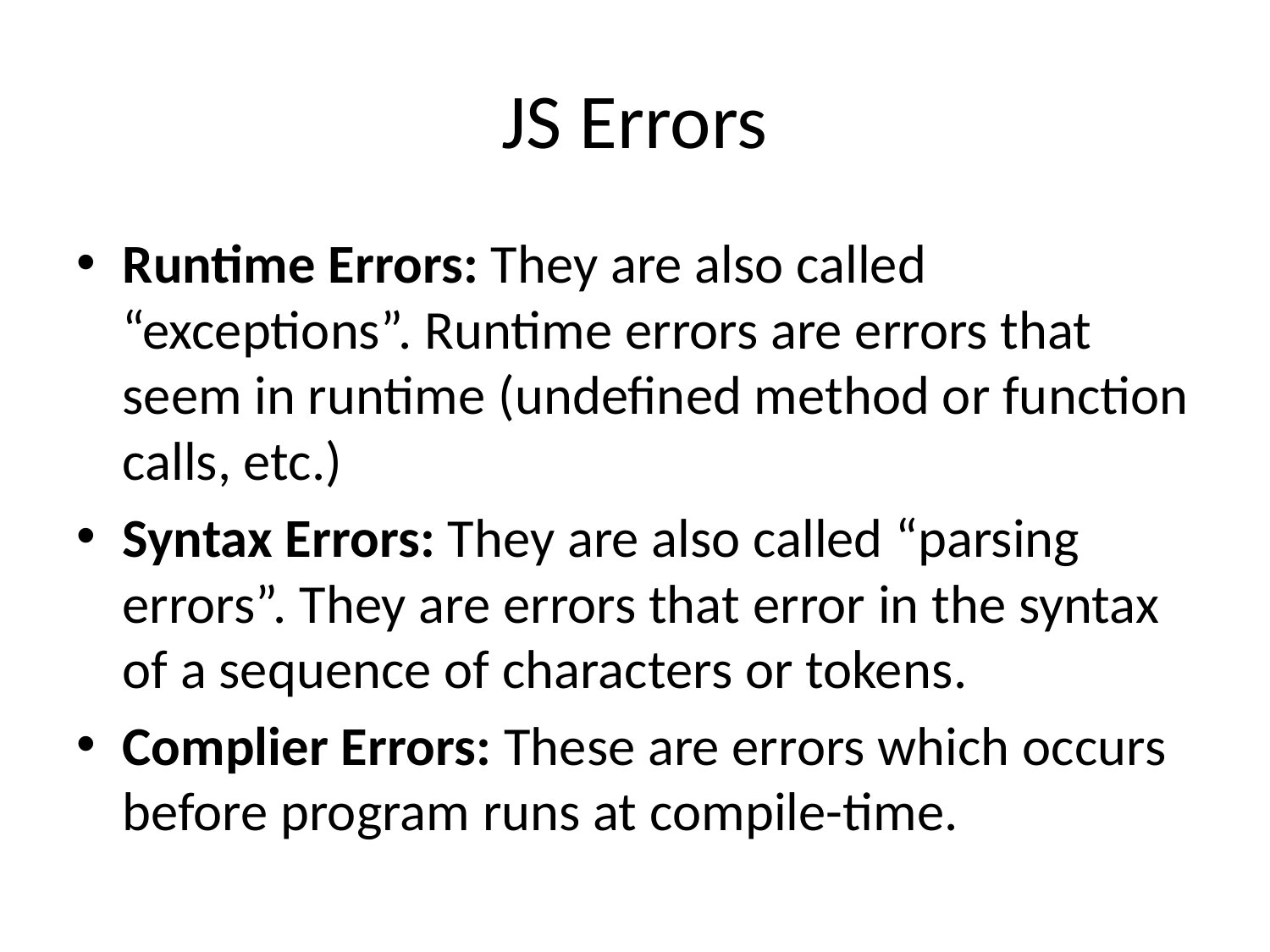

# JS Errors
Runtime Errors: They are also called “exceptions”. Runtime errors are errors that seem in runtime (undefined method or function calls, etc.)
Syntax Errors: They are also called “parsing errors”. They are errors that error in the syntax of a sequence of characters or tokens.
Complier Errors: These are errors which occurs before program runs at compile-time.